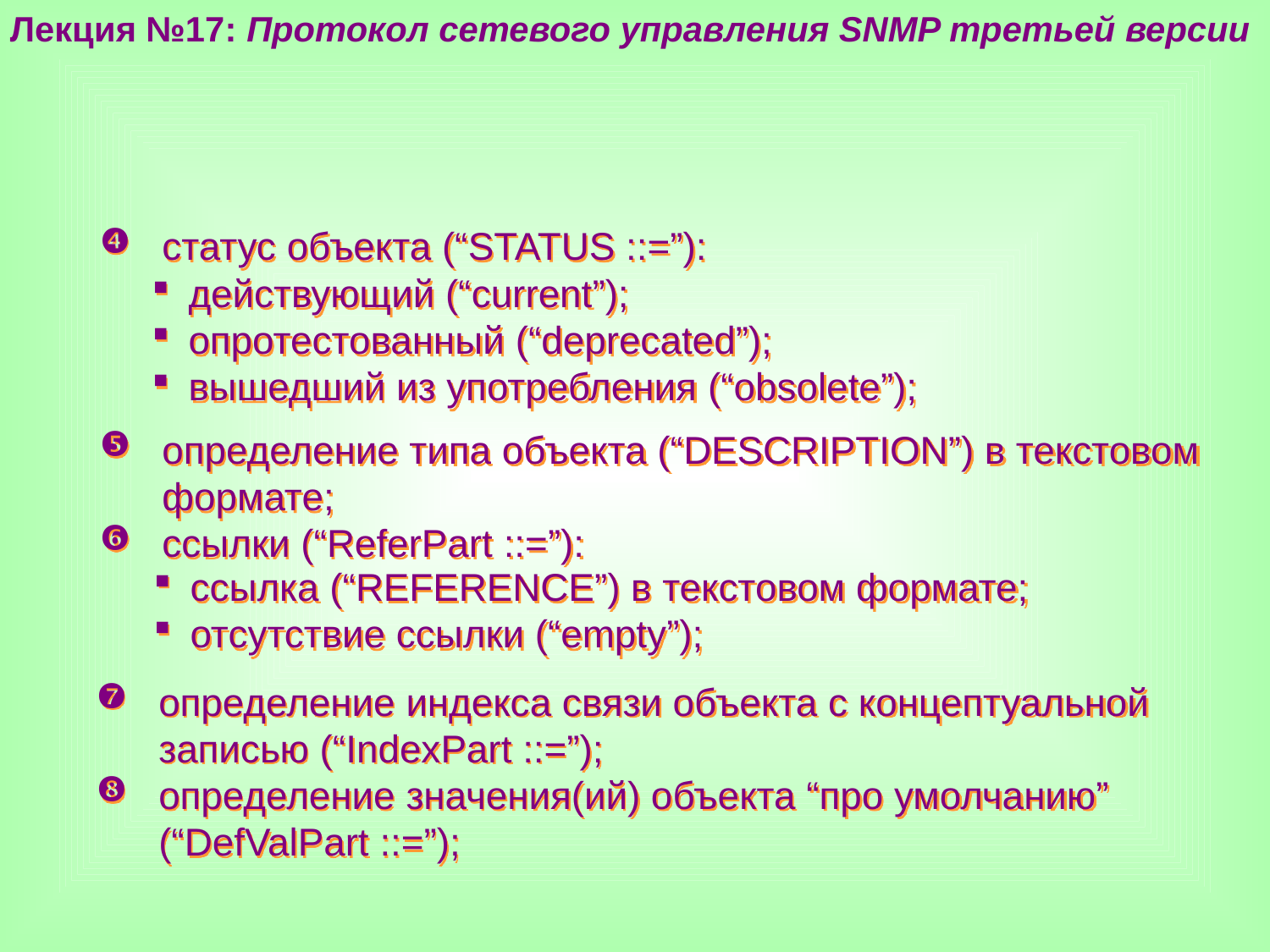

Лекция №17: Протокол сетевого управления SNMP третьей версии
статус объекта (“STATUS ::=”):
действующий (“current”);
опротестованный (“deprecated”);
вышедший из употребления (“obsolete”);
определение типа объекта (“DESCRIPTION”) в текстовом формате;
ссылки (“ReferPart ::=”):
ссылка (“REFERENCE”) в текстовом формате;
отсутствие ссылки (“empty”);
определение индекса связи объекта с концептуальной записью (“IndexPart ::=”);
определение значения(ий) объекта “про умолчанию” (“DefValPart ::=”);